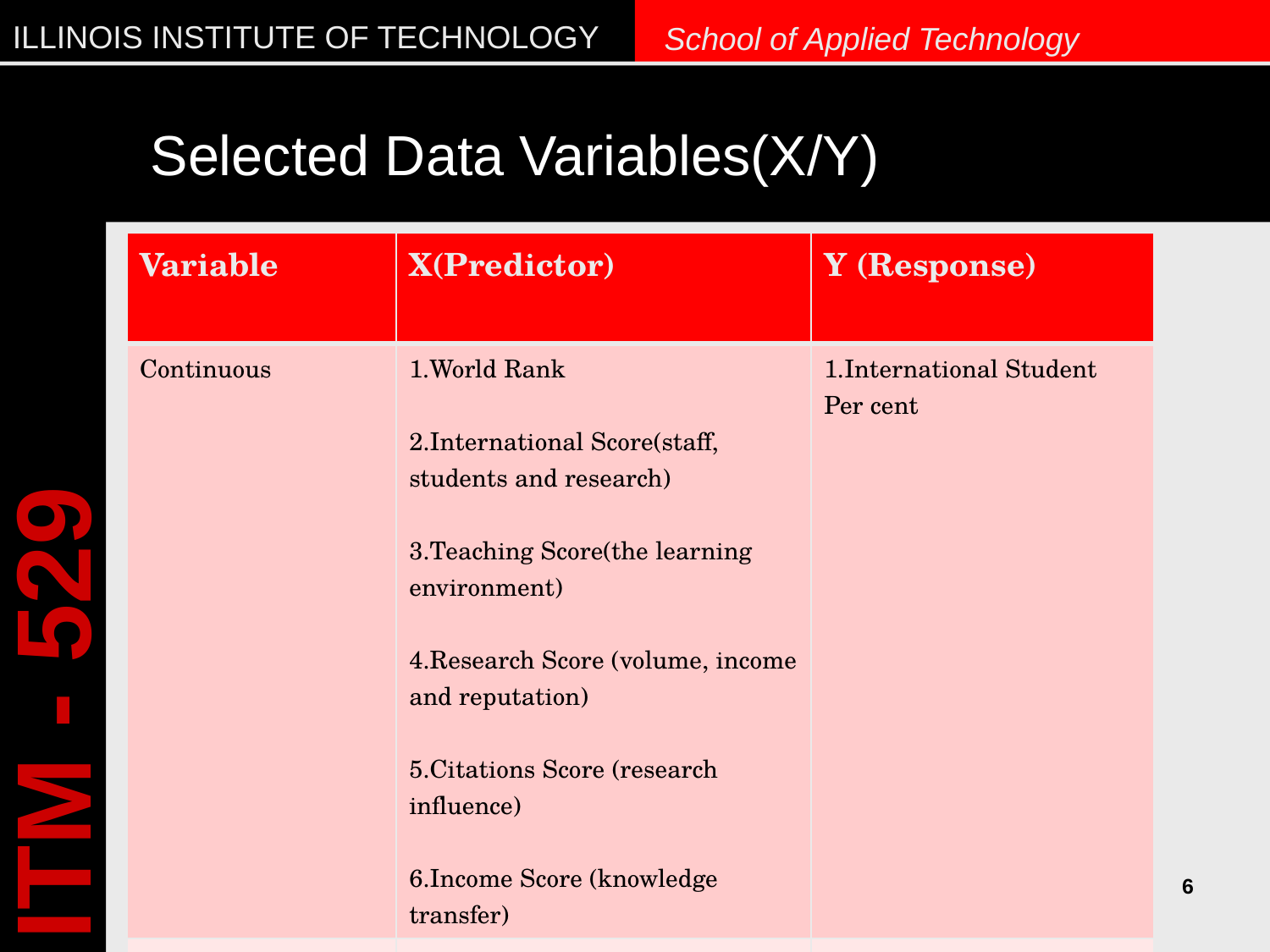

# Selected Data Variables(X/Y)
| Variable | X(Predictor) | Y (Response) |
| --- | --- | --- |
| Continuous | 1.World Rank 2.International Score(staff, students and research) 3.Teaching Score(the learning environment) 4.Research Score (volume, income and reputation) 5.Citations Score (research influence) 6.Income Score (knowledge transfer) | 1.International Student Per cent |
| Categorical | None | None |
6